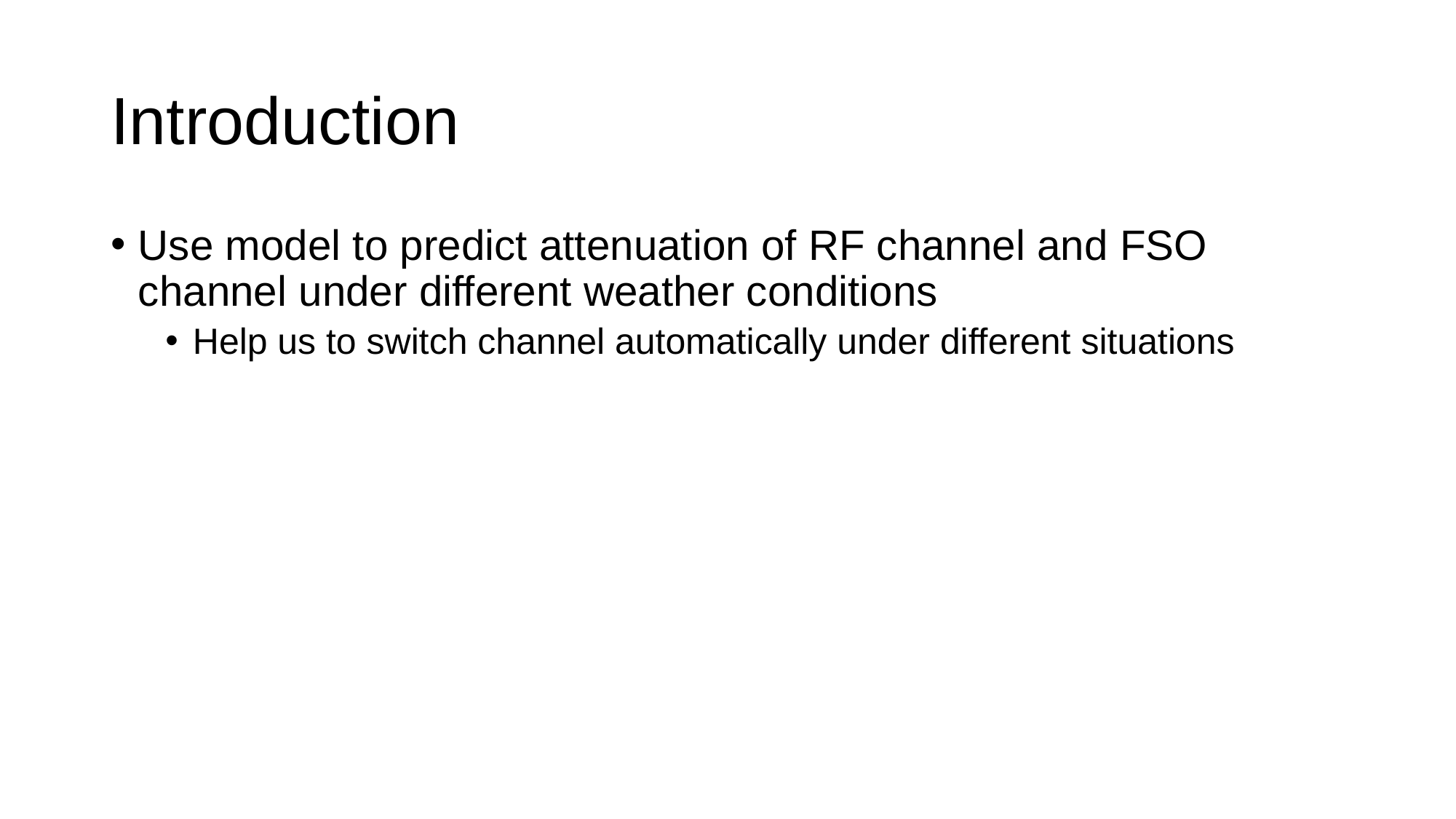

# Introduction
Use model to predict attenuation of RF channel and FSO channel under different weather conditions
Help us to switch channel automatically under different situations